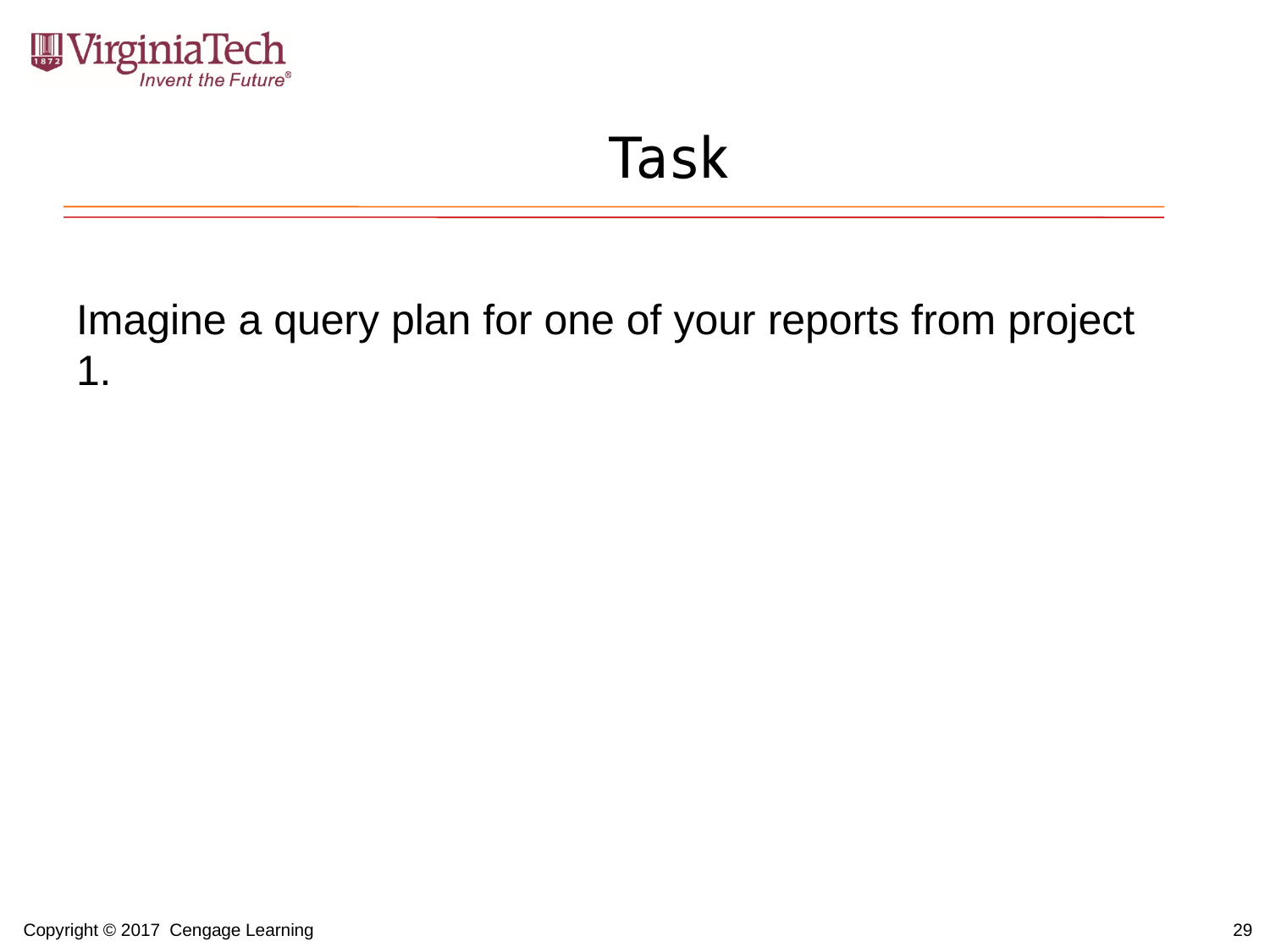

# Task
Imagine a query plan for one of your reports from project 1.
29
Copyright © 2017  Cengage Learning